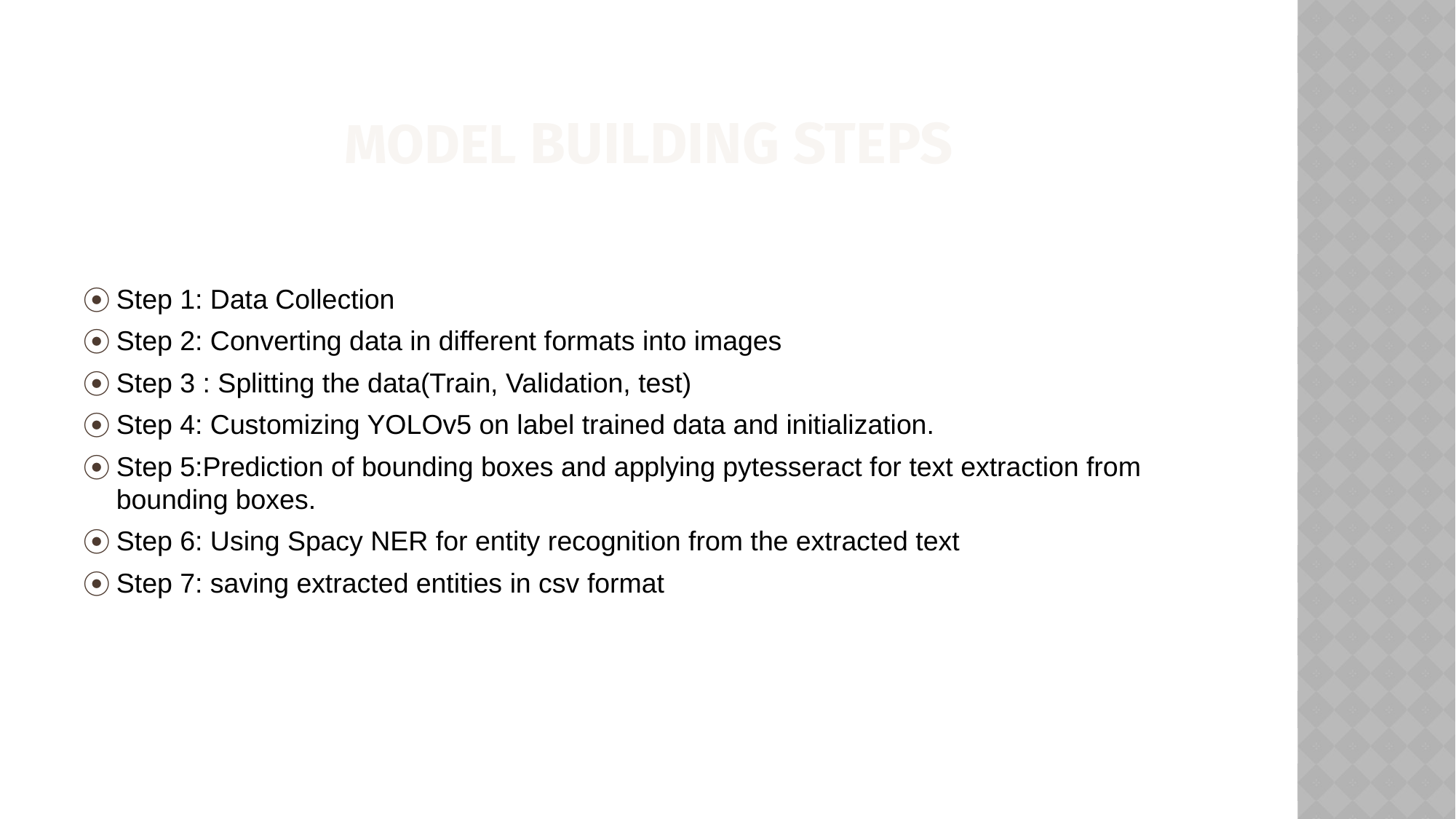

# MODEL BUILDING STEPS

Step 1: Data Collection
Step 2: Converting data in different formats into images
Step 3 : Splitting the data(Train, Validation, test)
Step 4: Customizing YOLOv5 on label trained data and initialization.
Step 5:Prediction of bounding boxes and applying pytesseract for text extraction from bounding boxes.
Step 6: Using Spacy NER for entity recognition from the extracted text
Step 7: saving extracted entities in csv format